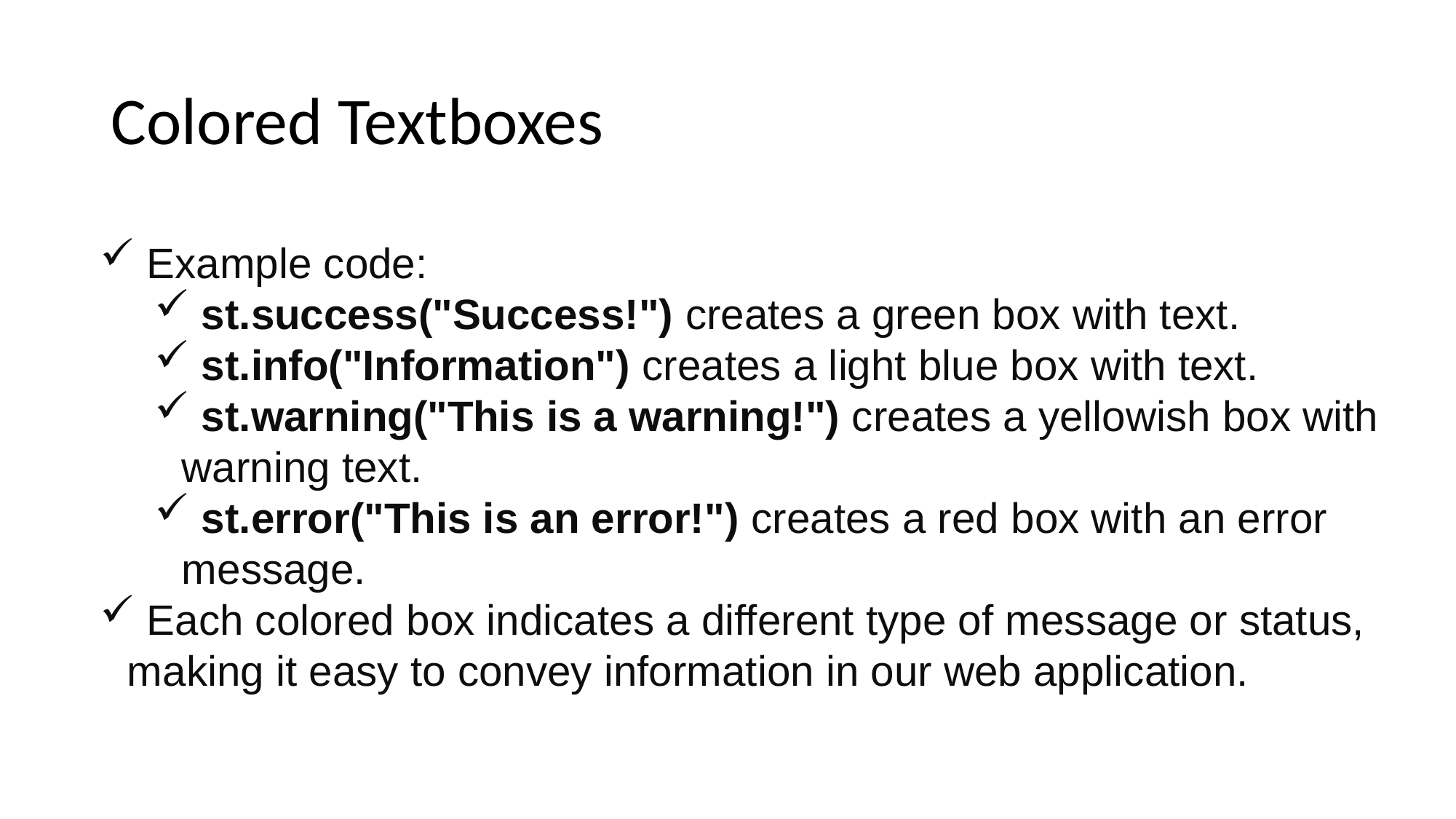

# Colored Textboxes
 Example code:
 st.success("Success!") creates a green box with text.
 st.info("Information") creates a light blue box with text.
 st.warning("This is a warning!") creates a yellowish box with warning text.
 st.error("This is an error!") creates a red box with an error message.
 Each colored box indicates a different type of message or status, making it easy to convey information in our web application.